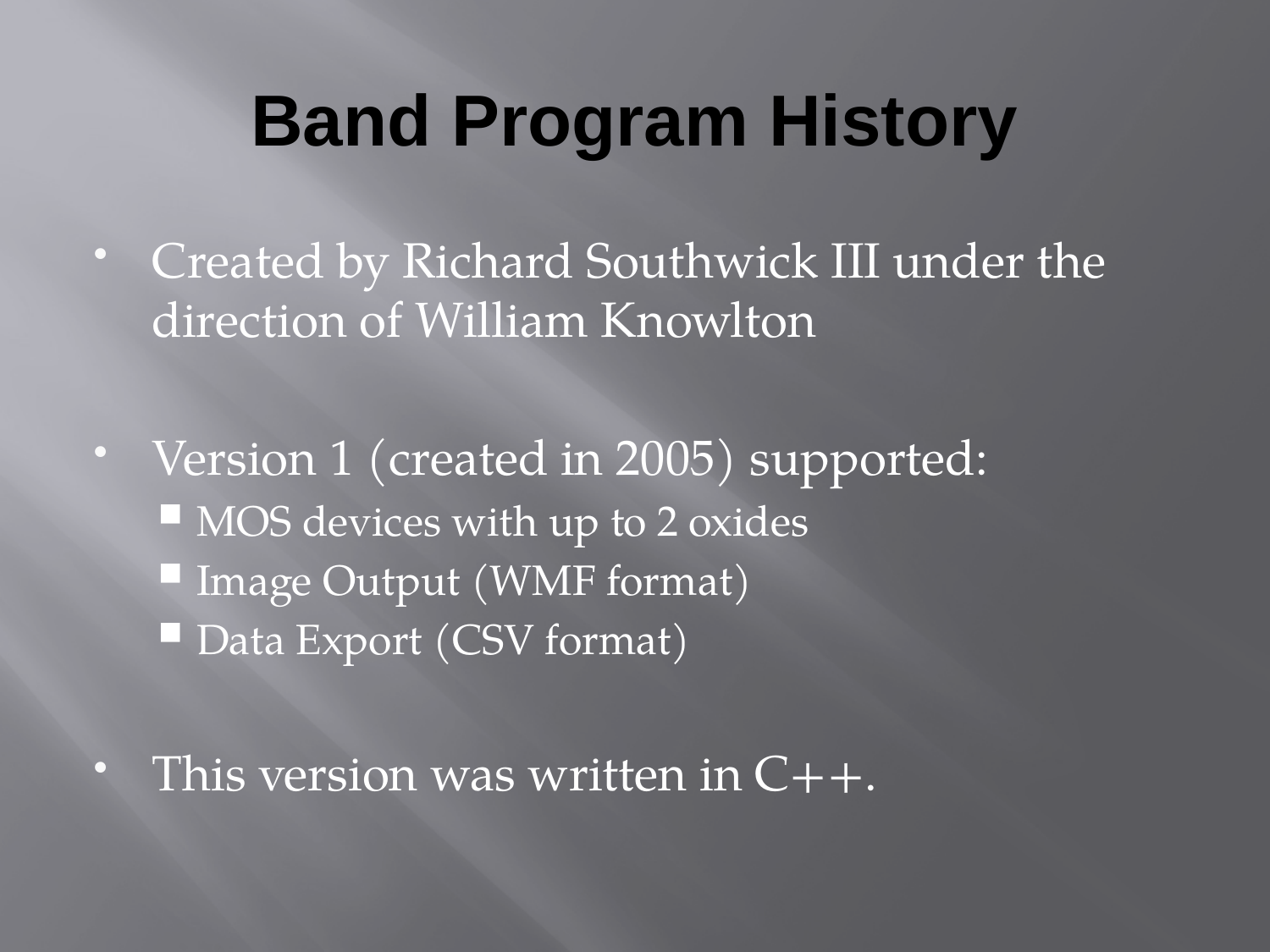

# Band Program History
Created by Richard Southwick III under the direction of William Knowlton

Version 1 (created in 2005) supported:
MOS devices with up to 2 oxides
Image Output (WMF format)
Data Export (CSV format)

This version was written in C++.